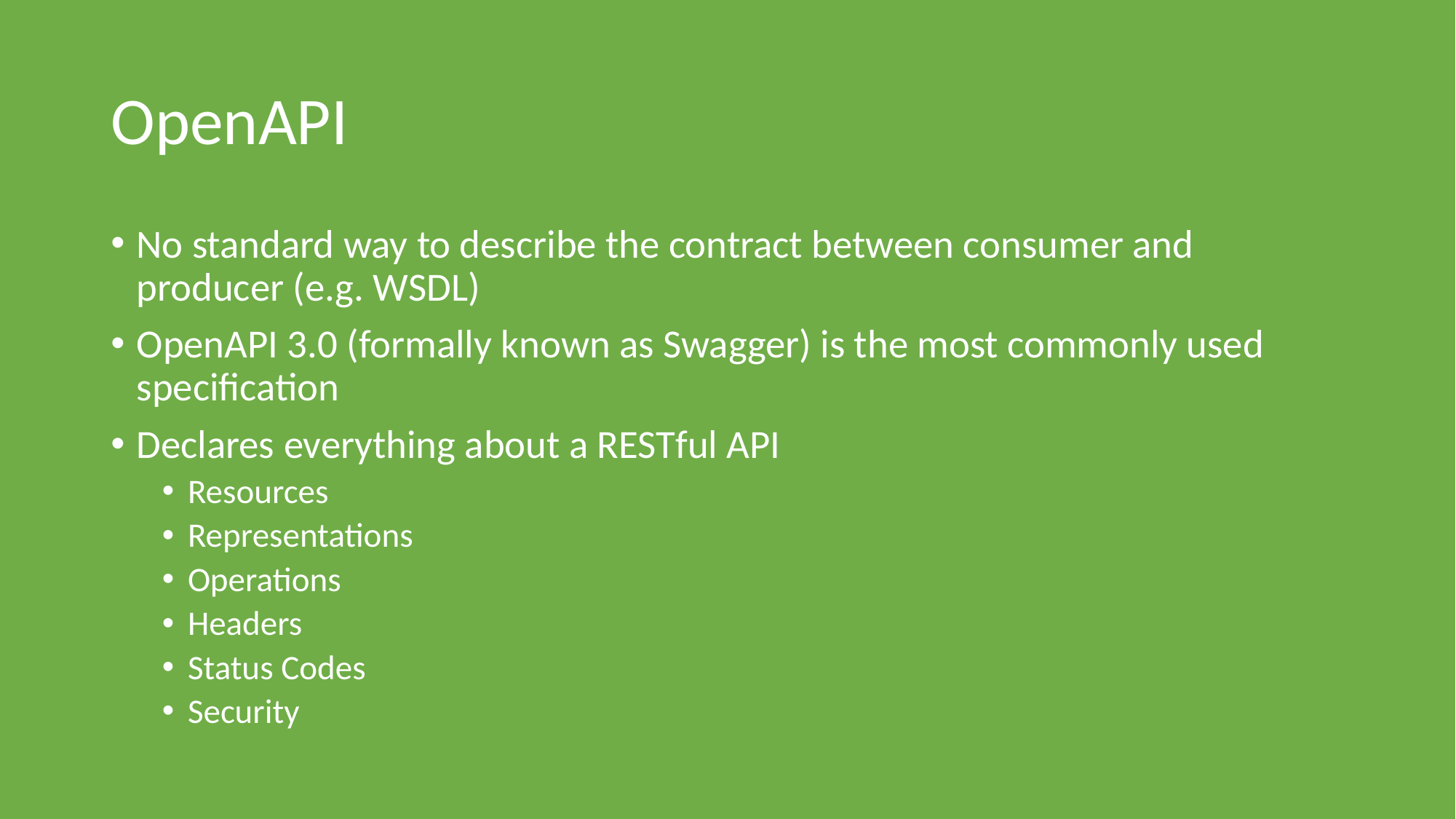

# OpenAPI
No standard way to describe the contract between consumer and producer (e.g. WSDL)
OpenAPI 3.0 (formally known as Swagger) is the most commonly used specification
Declares everything about a RESTful API
Resources
Representations
Operations
Headers
Status Codes
Security